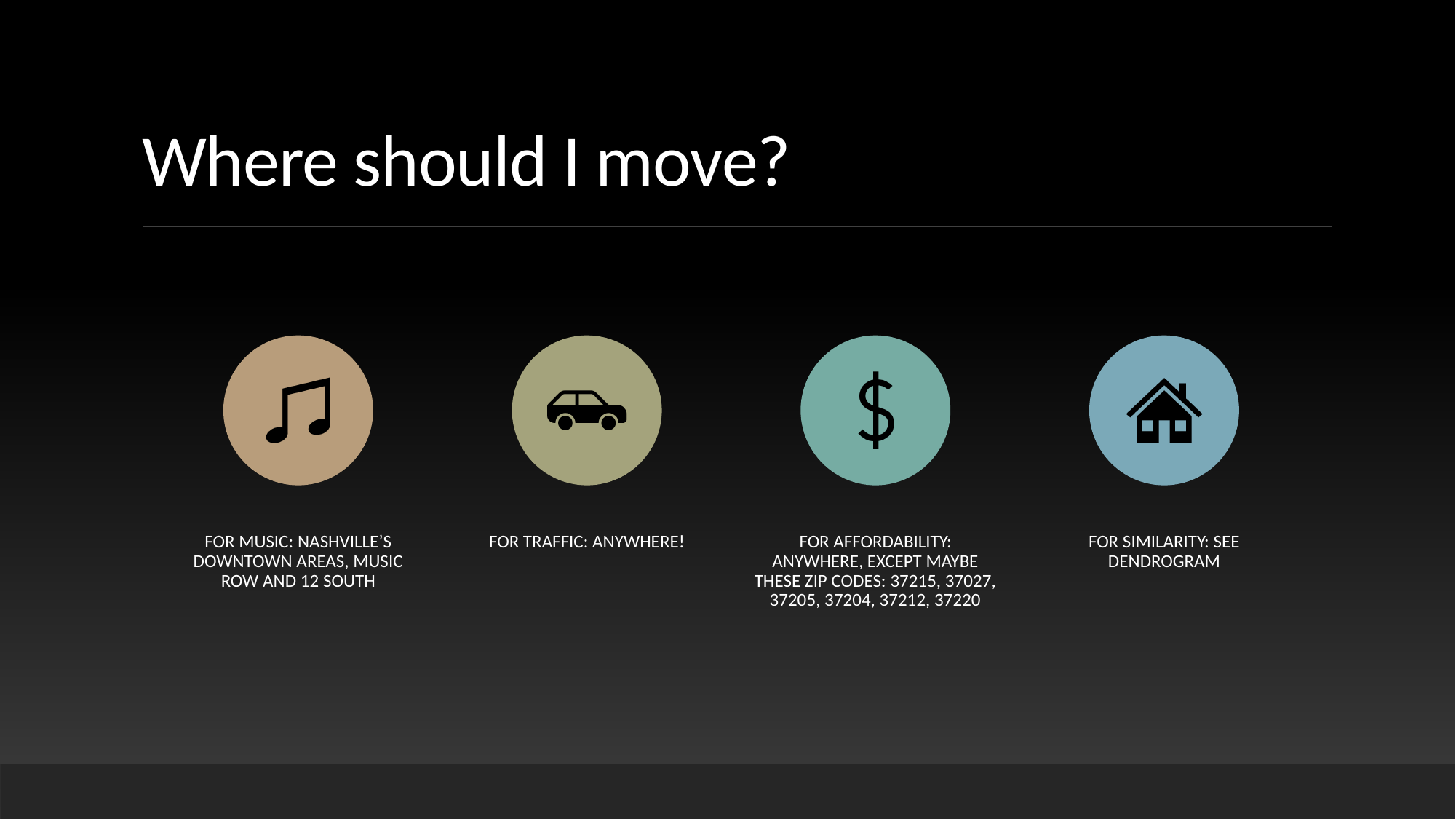

# Where should I move?
For music: Nashville’s Downtown areas, Music Row and 12 south
For traffic: ANYWHERE!
For affordability: Anywhere, except maybe these zip codes: 37215, 37027, 37205, 37204, 37212, 37220
For similarity: See dendrogram